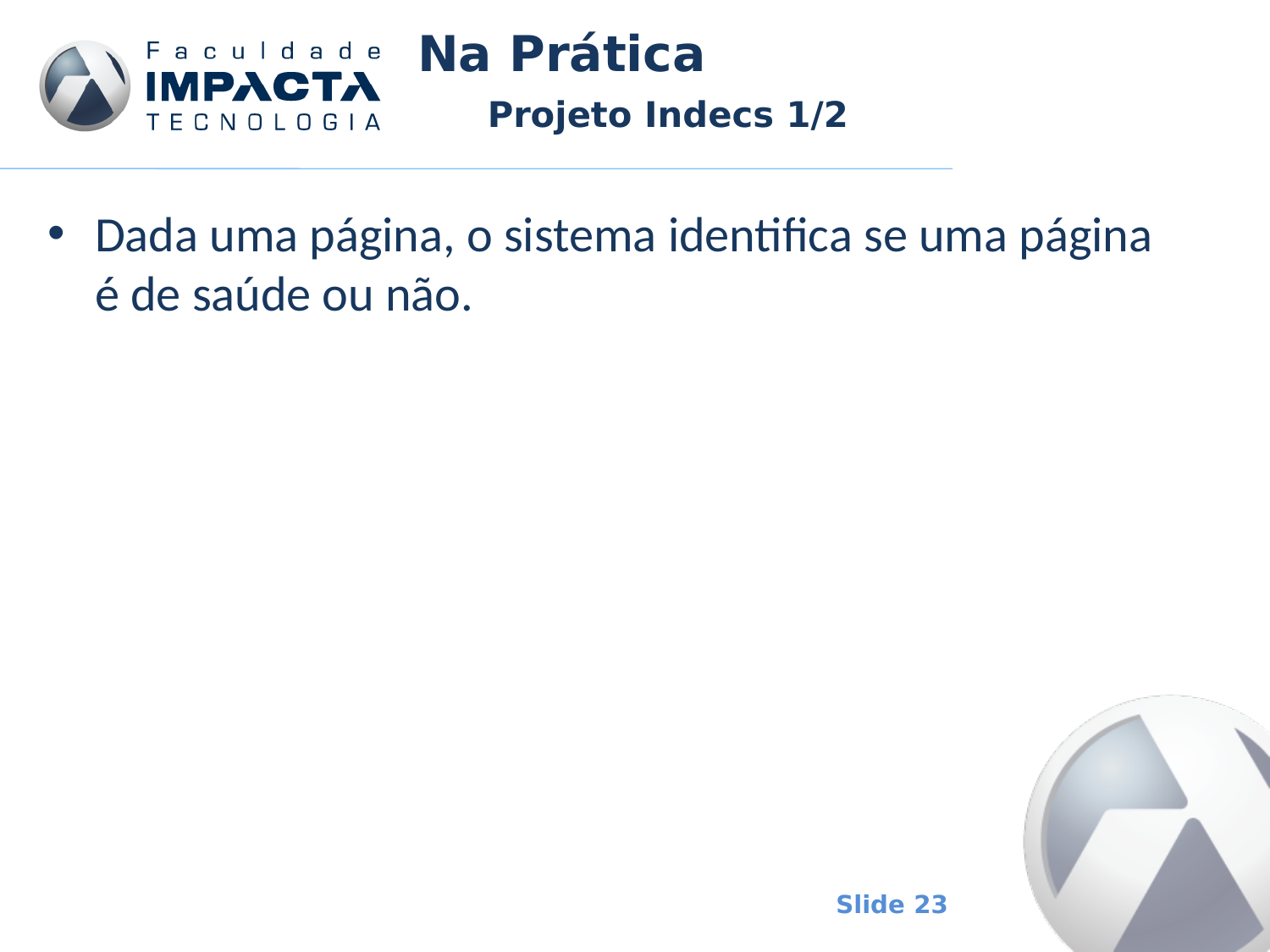

# Na Prática
Projeto Indecs 1/2
Dada uma página, o sistema identifica se uma página é de saúde ou não.